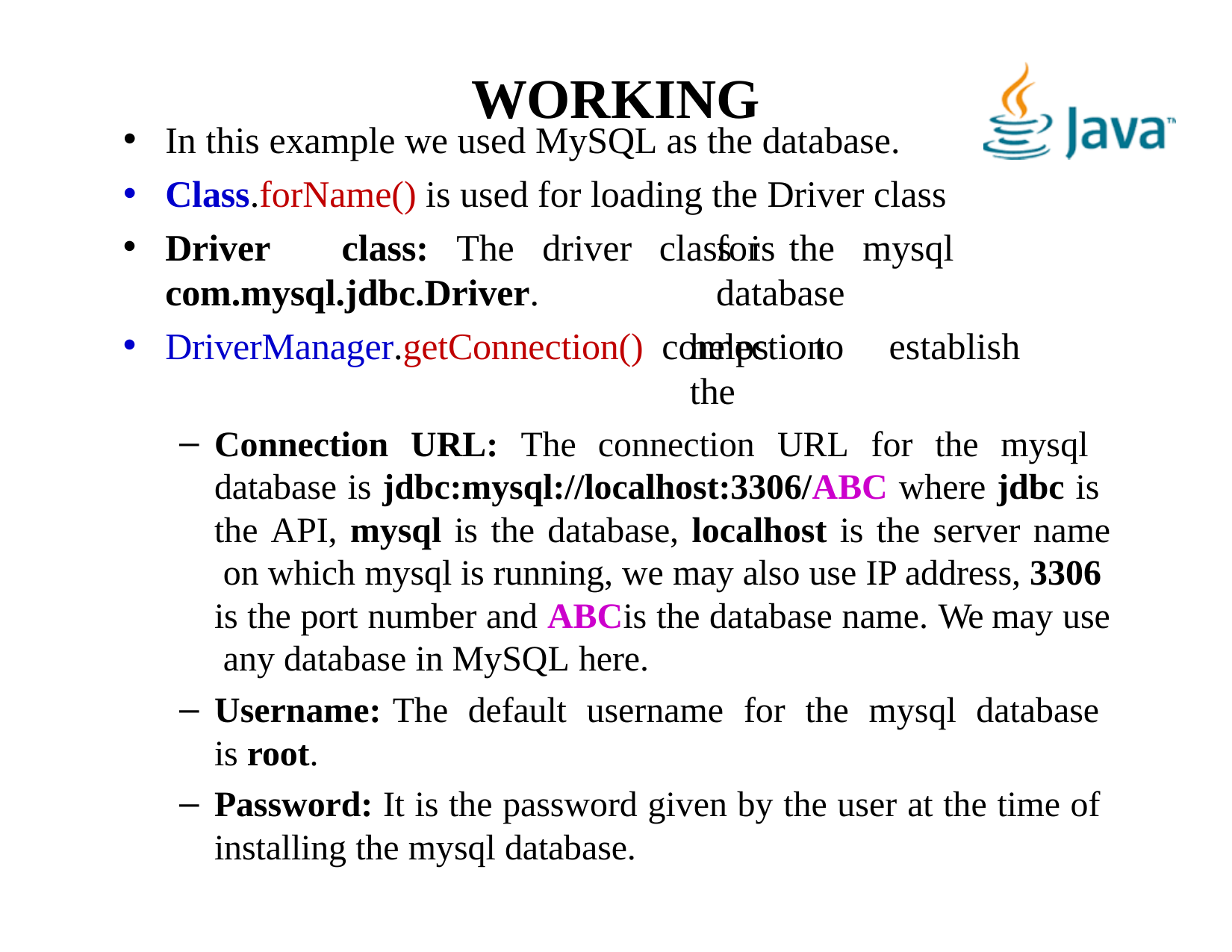

# WORKING
In this example we used MySQL as the database.
Class.forName() is used for loading the Driver class
Driver	class:	The	driver	class  is com.mysql.jdbc.Driver.
DriverManager.getConnection()  connection
for	the	mysql	database
helps	to	establish	the
Connection URL: The connection URL for the mysql  database is jdbc:mysql://localhost:3306/ABC where jdbc is  the API, mysql is the database, localhost is the server name  on which mysql is running, we may also use IP address, 3306  is the port number and ABCis the database name. We may use  any database in MySQL here.
Username: The default username for the mysql database  is root.
Password: It is the password given by the user at the time of  installing the mysql database.